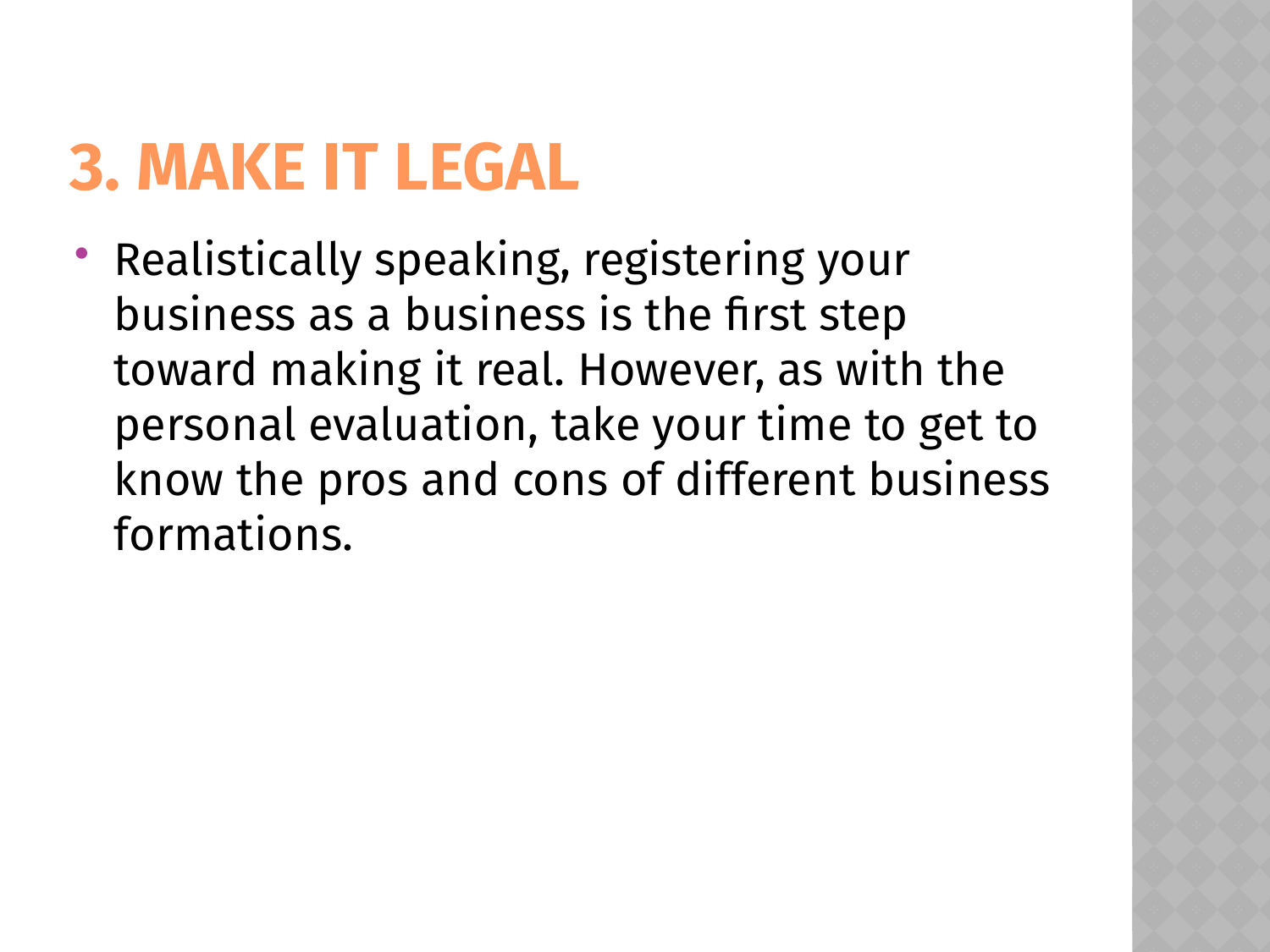

# 3. Make it legal
Realistically speaking, registering your business as a business is the first step toward making it real. However, as with the personal evaluation, take your time to get to know the pros and cons of different business formations.